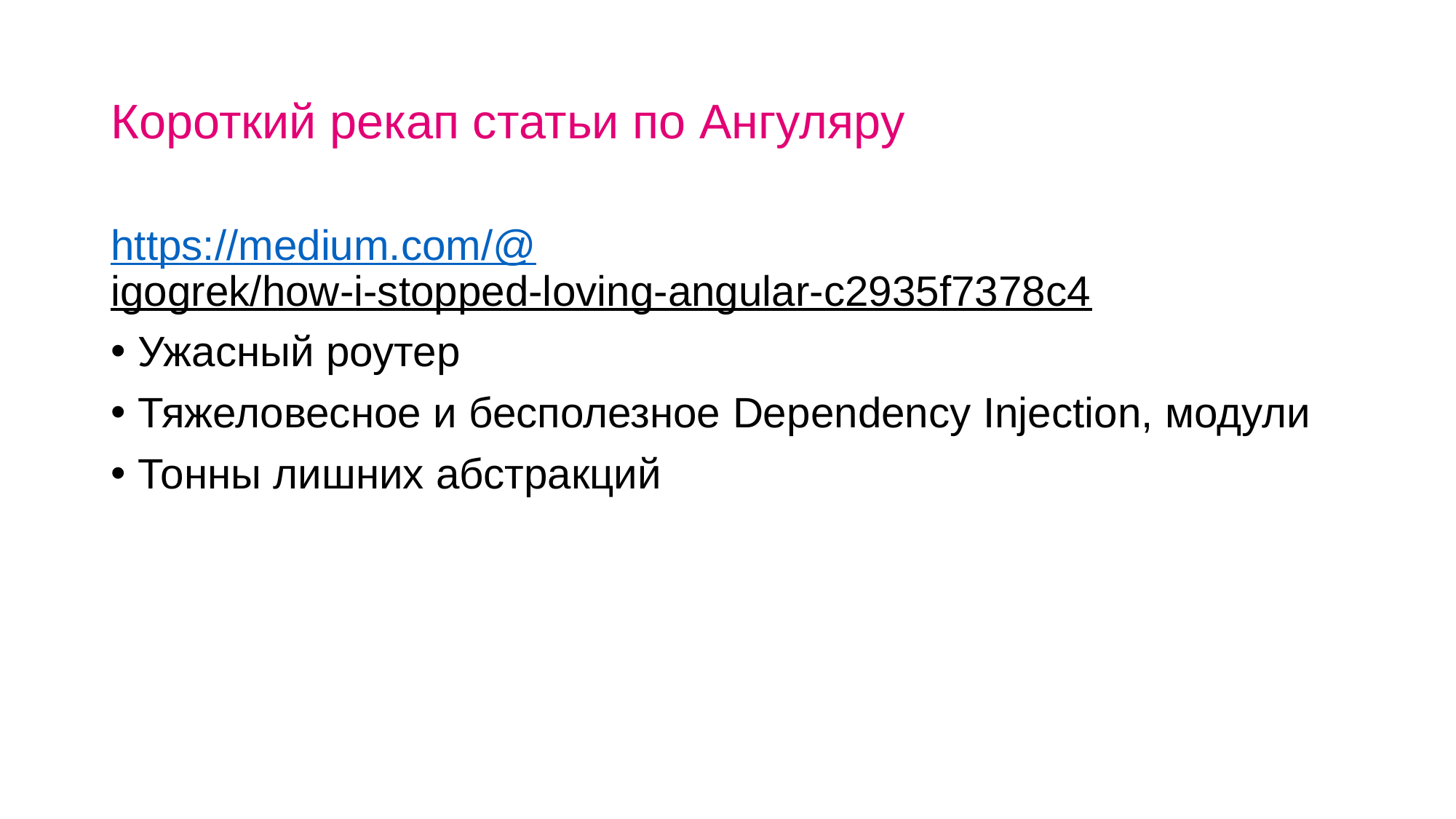

# Короткий рекап статьи по Ангуляру
https://medium.com/@igogrek/how-i-stopped-loving-angular-c2935f7378c4
Ужасный роутер
Тяжеловесное и бесполезное Dependency Injection, модули
Тонны лишних абстракций